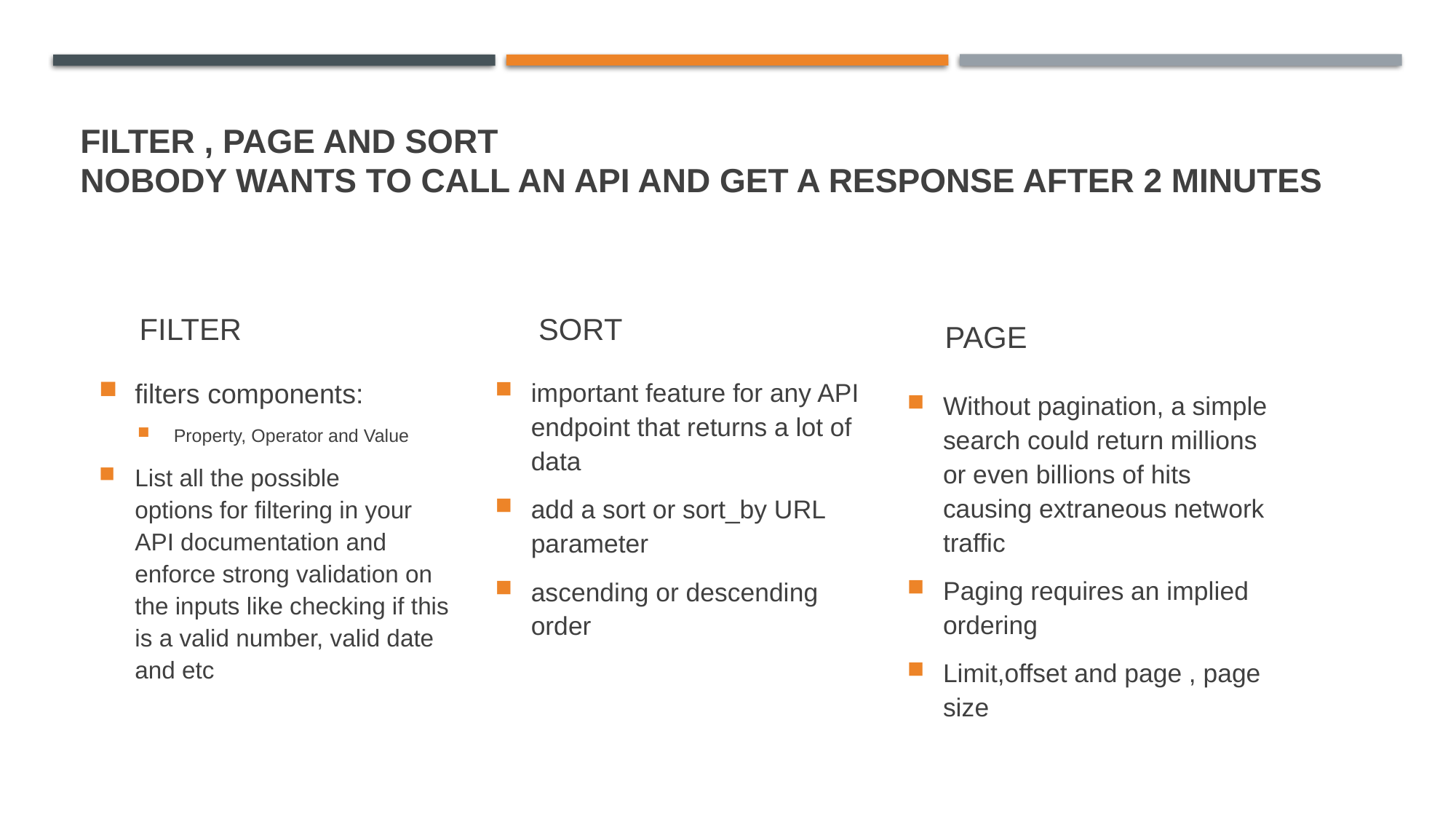

# FILTER , PAGE and SORT Nobody wants to call an API and get a response after 2 minutes
FILTER
SORT
PAGE
filters components:
Property, Operator and Value
List all the possible options for filtering in your API documentation and enforce strong validation on the inputs like checking if this is a valid number, valid date and etc

important feature for any API endpoint that returns a lot of data
add a sort or sort_by URL parameter
ascending or descending order
Without pagination, a simple search could return millions or even billions of hits causing extraneous network traffic
Paging requires an implied ordering
Limit,offset and page , page size